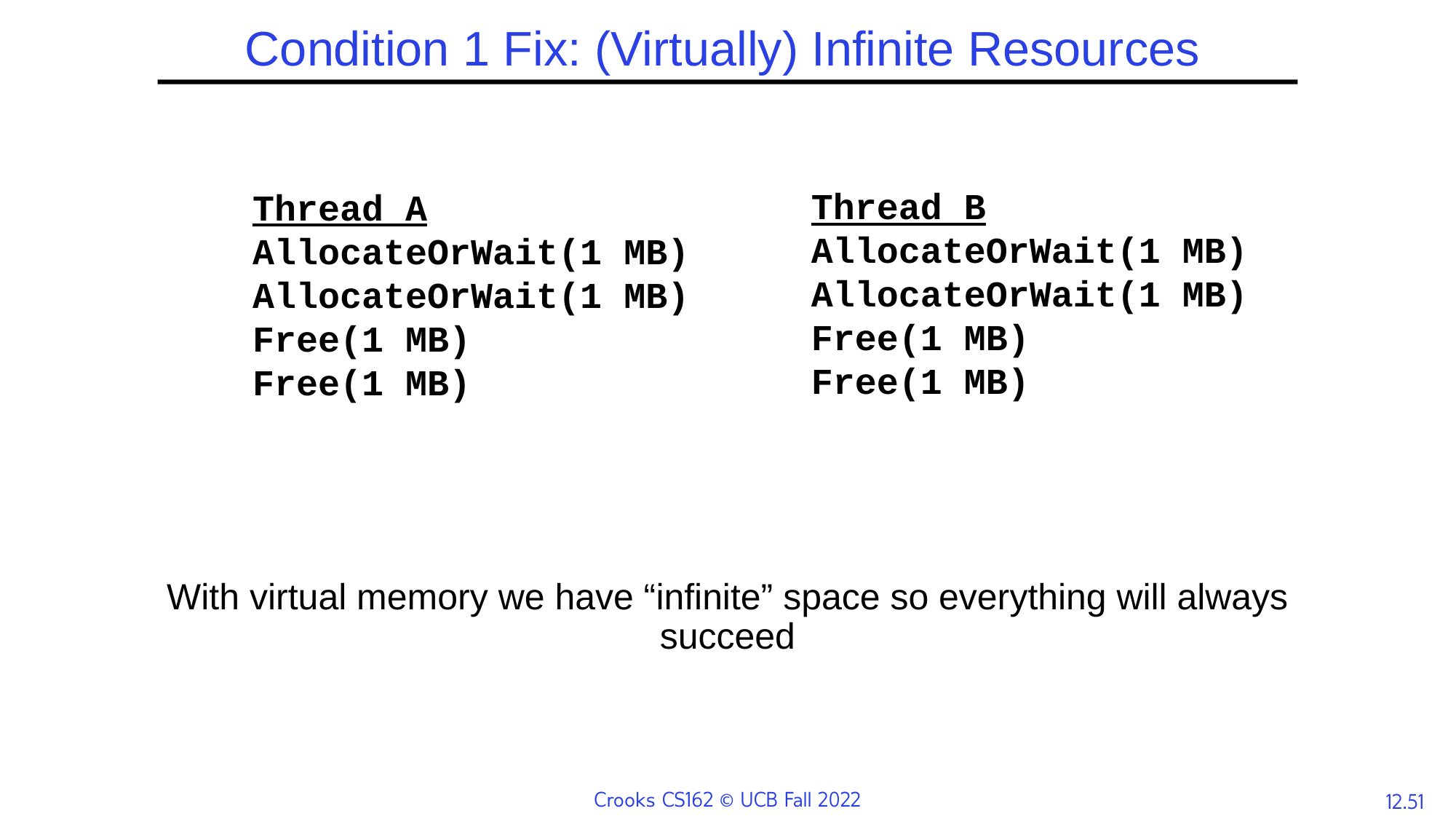

# Condition 1 Fix: (Virtually) Infinite Resources
Thread B
AllocateOrWait(1 MB)
AllocateOrWait(1 MB)
Free(1 MB)
Free(1 MB)
Thread A
AllocateOrWait(1 MB)
AllocateOrWait(1 MB)
Free(1 MB)
Free(1 MB)
With virtual memory we have “infinite” space so everything will always succeed